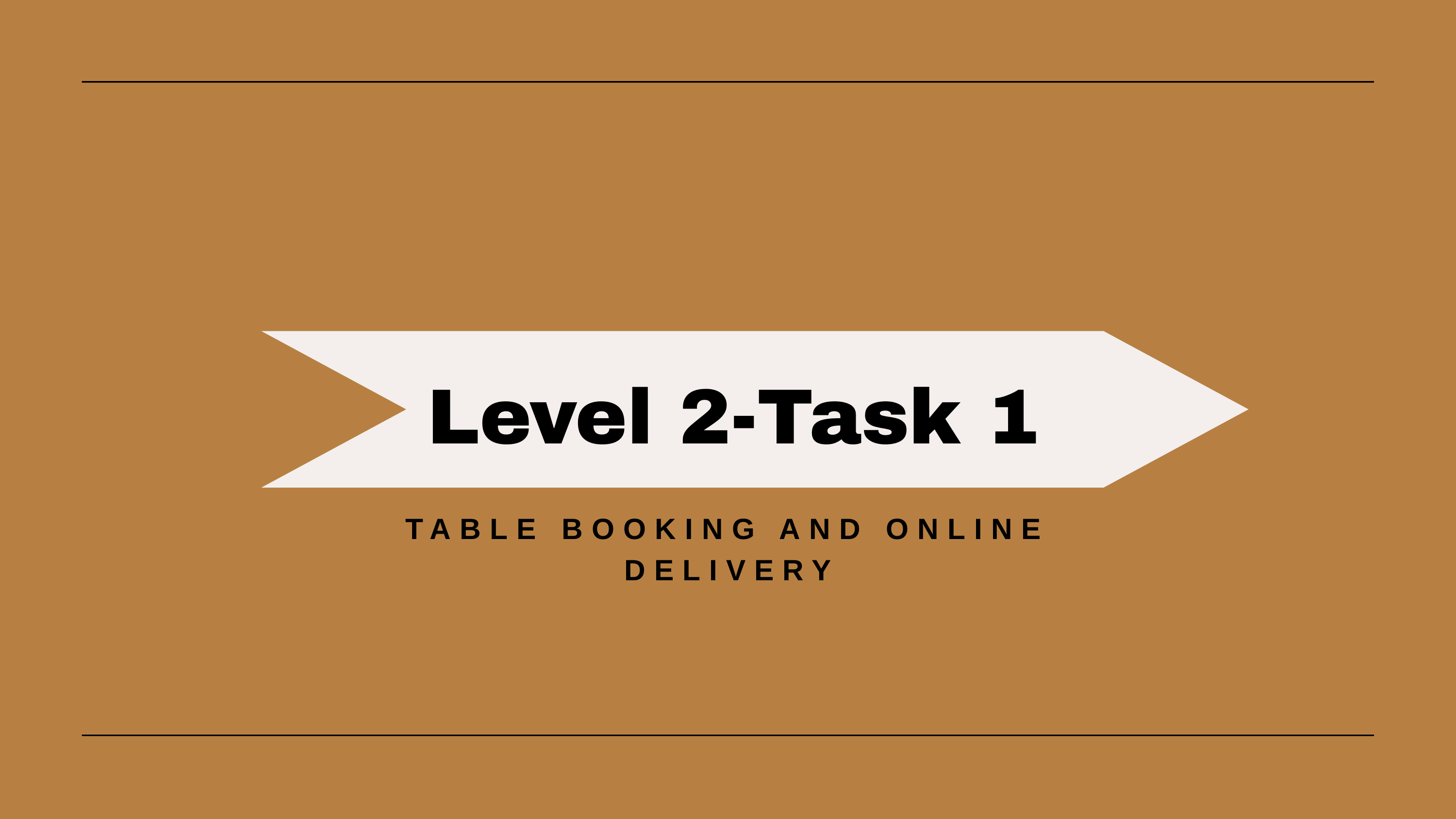

Level 2-Task 1
TABLE BOOKING AND ONLINE DELIVERY